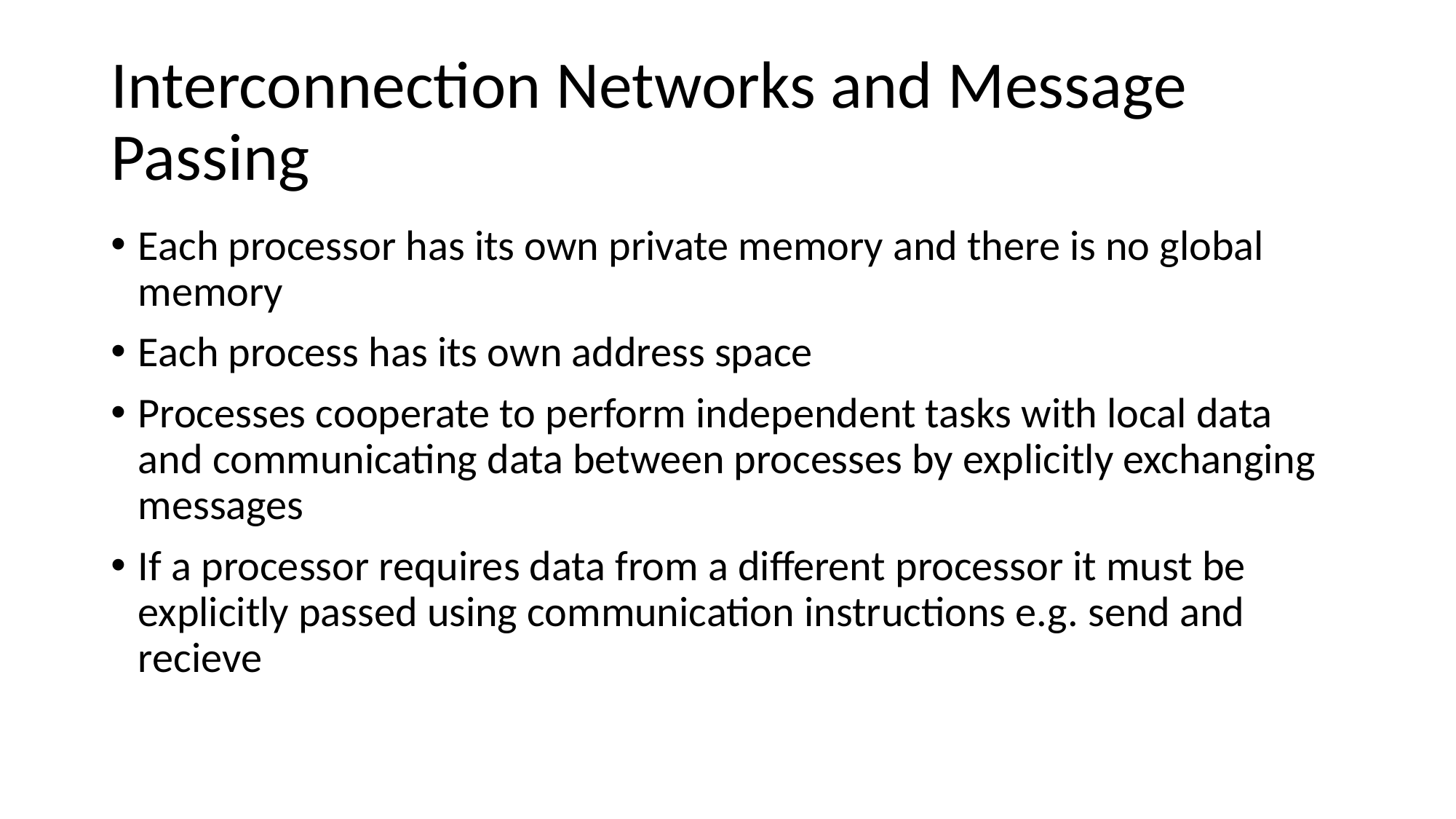

# Interconnection Networks and Message Passing
Each processor has its own private memory and there is no global memory
Each process has its own address space
Processes cooperate to perform independent tasks with local data and communicating data between processes by explicitly exchanging messages
If a processor requires data from a different processor it must be explicitly passed using communication instructions e.g. send and recieve